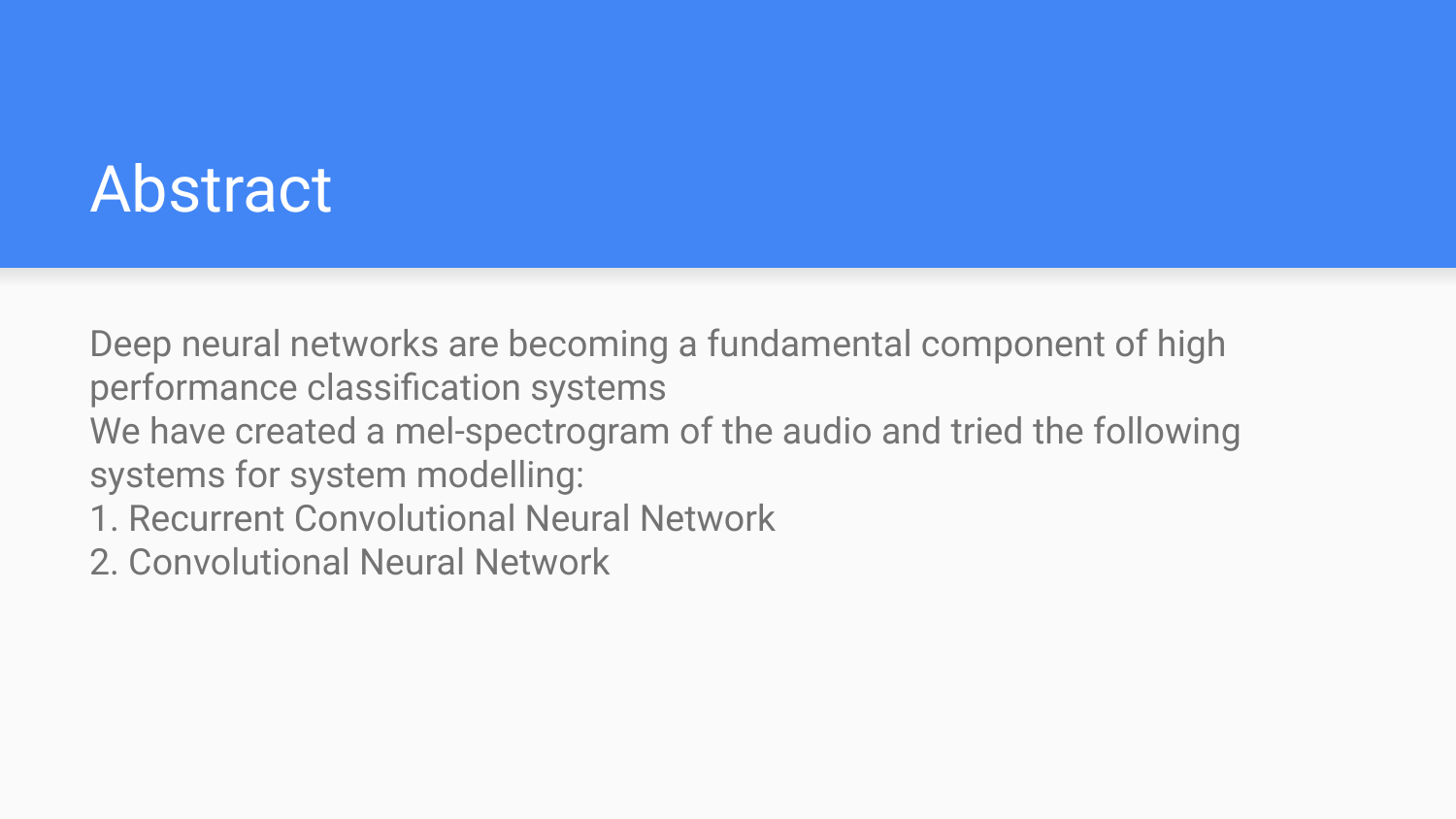

Abstract
Deep neural networks are becoming a fundamental component of high performance classification systems
We have created a mel-spectrogram of the audio and tried the following systems for system modelling:
1. Recurrent Convolutional Neural Network
2. Convolutional Neural Network